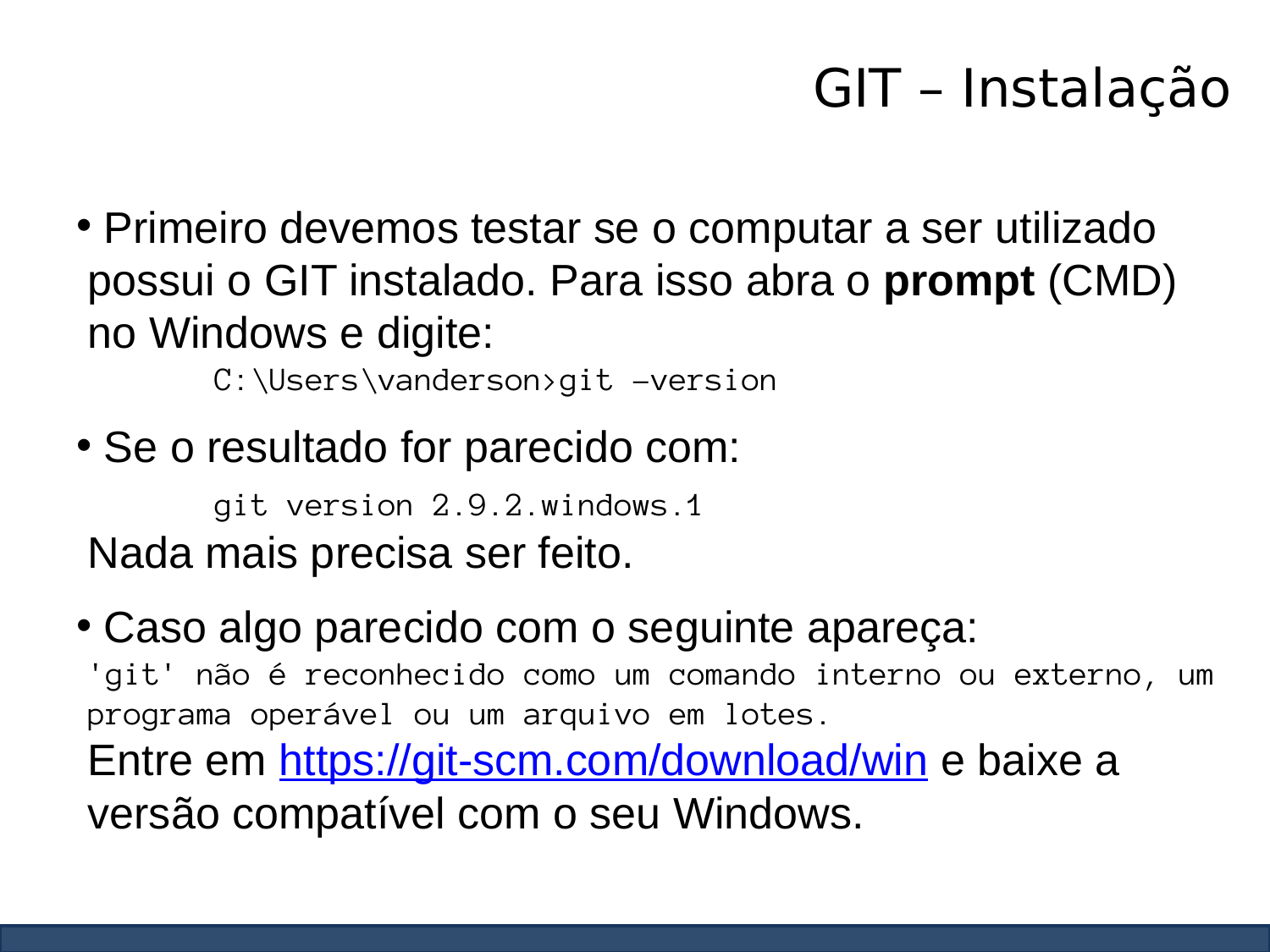

# GIT – Instalação
 Primeiro devemos testar se o computar a ser utilizado possui o GIT instalado. Para isso abra o prompt (CMD) no Windows e digite:
	C:\Users\vanderson>git –version
 Se o resultado for parecido com:
	git version 2.9.2.windows.1
Nada mais precisa ser feito.
 Caso algo parecido com o seguinte apareça:
'git' não é reconhecido como um comando interno ou externo, um programa operável ou um arquivo em lotes.
Entre em https://git-scm.com/download/win e baixe a versão compatível com o seu Windows.